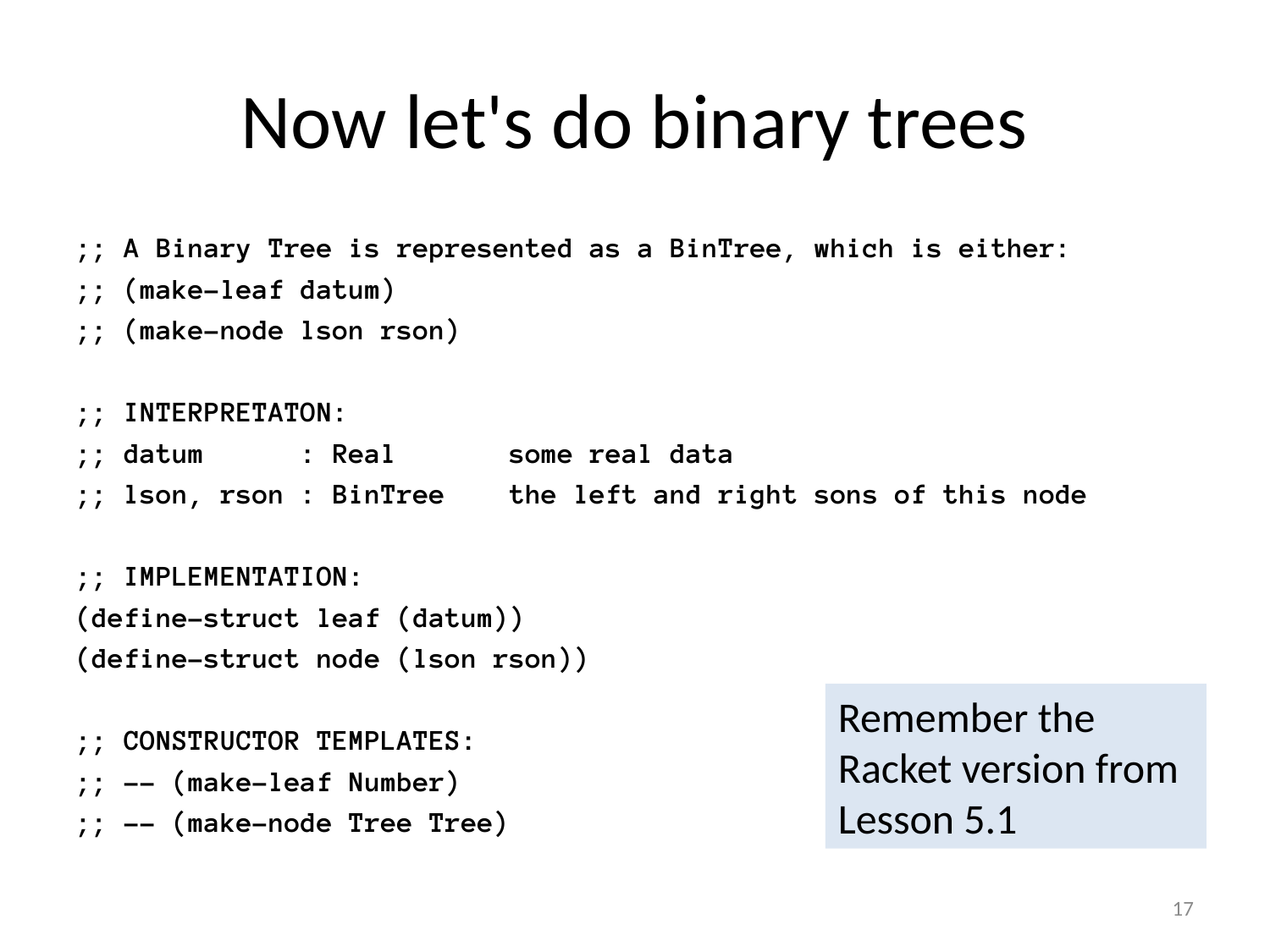

# Now let's do binary trees
;; A Binary Tree is represented as a BinTree, which is either:
;; (make-leaf datum)
;; (make-node lson rson)

;; INTERPRETATON:
;; datum      : Real       some real data
;; lson, rson : BinTree    the left and right sons of this node

;; IMPLEMENTATION:
(define-struct leaf (datum))
(define-struct node (lson rson))

;; CONSTRUCTOR TEMPLATES:
;; -- (make-leaf Number)
;; -- (make-node Tree Tree)
Remember the Racket version from Lesson 5.1
17